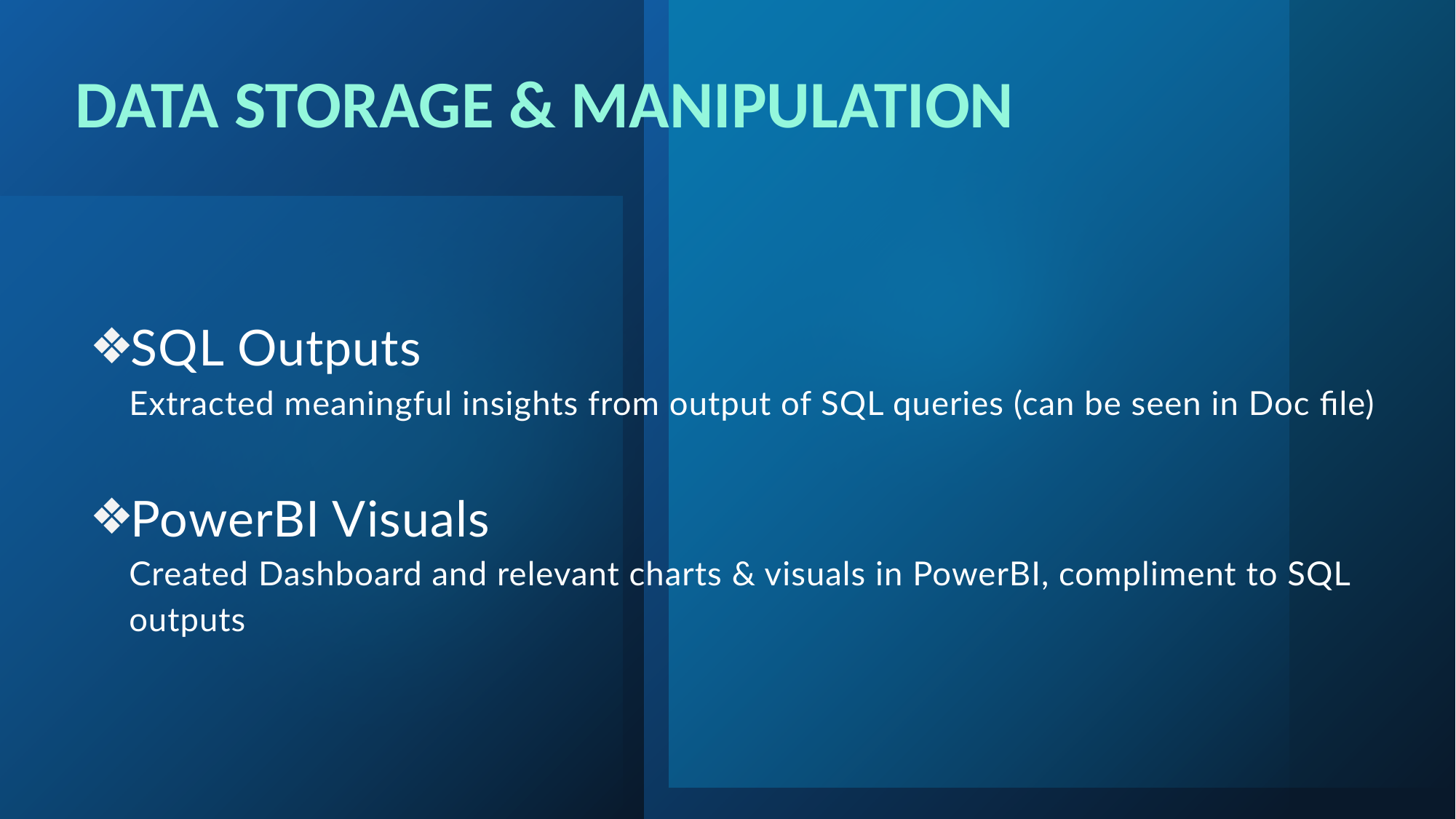

# DATA STORAGE & MANIPULATION
SQL Outputs
Extracted meaningful insights from output of SQL queries (can be seen in Doc file)
PowerBI Visuals
Created Dashboard and relevant charts & visuals in PowerBI, compliment to SQL outputs